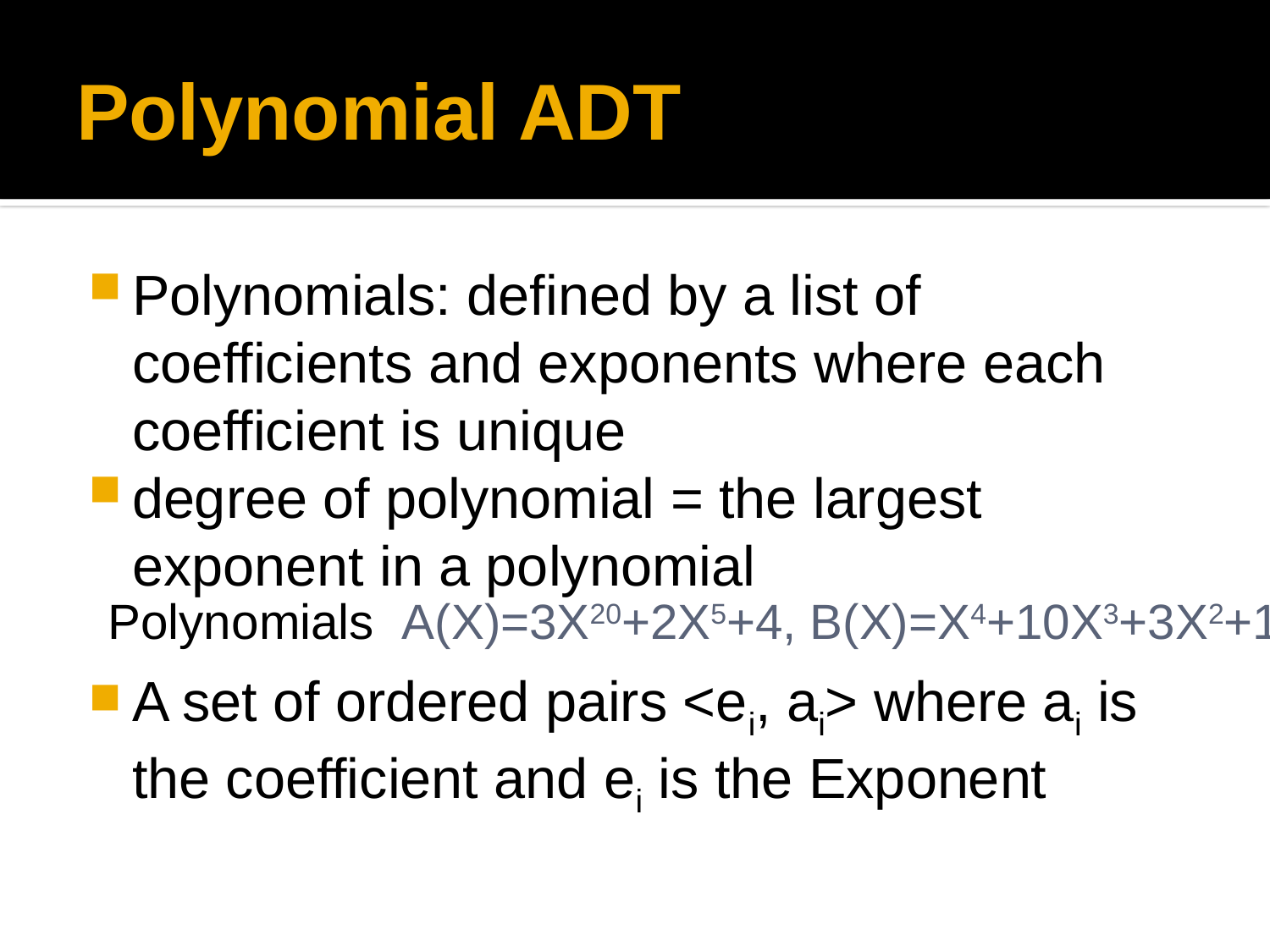

# Polynomial ADT
Polynomials: defined by a list of coefficients and exponents where each coefficient is unique
degree of polynomial = the largest exponent in a polynomial

A set of ordered pairs <ei, ai> where ai is the coefficient and ei is the Exponent
Polynomials  A(X)=3X20+2X5+4, B(X)=X4+10X3+3X2+1